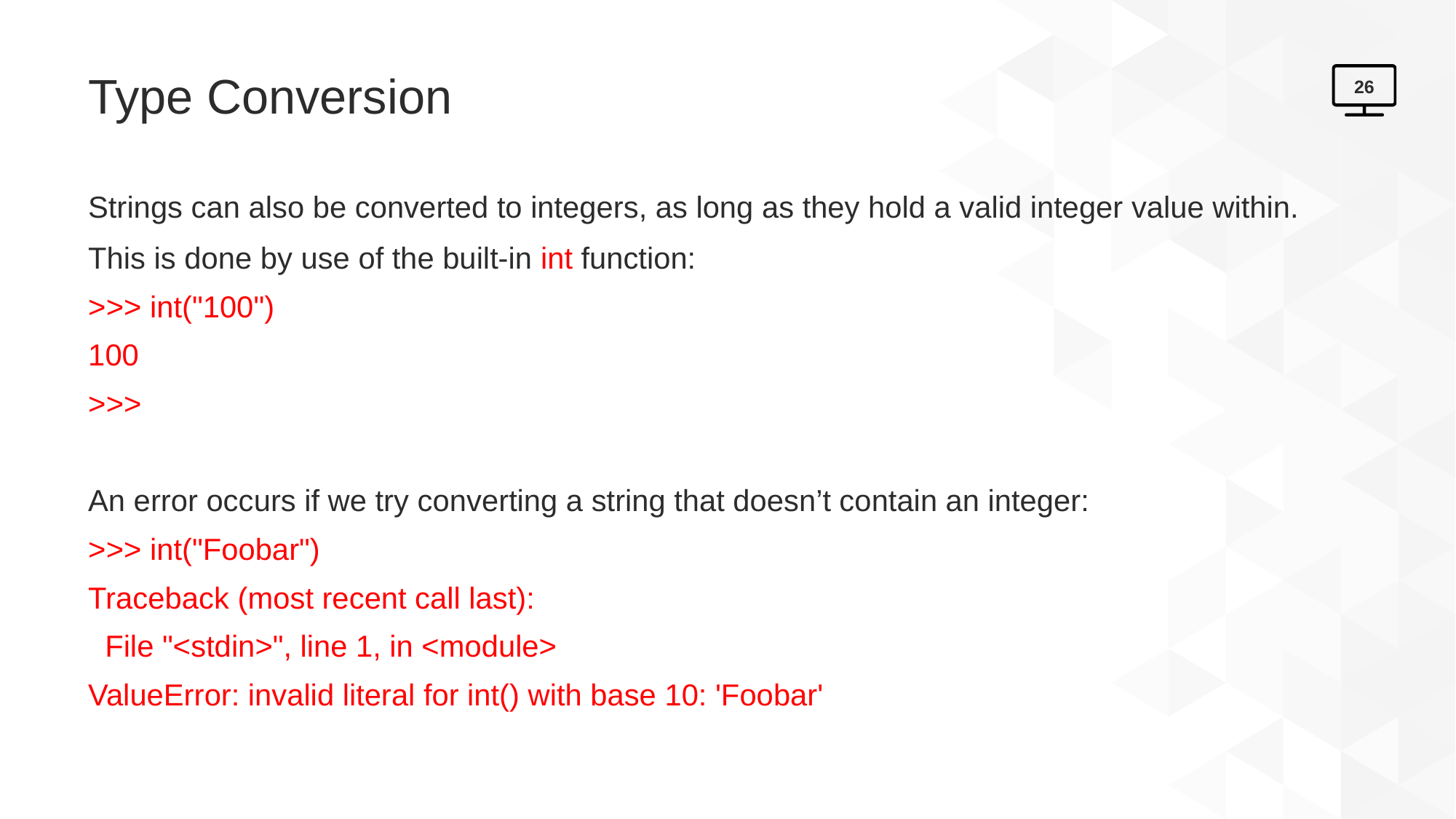

# Type Conversion
26
Strings can also be converted to integers, as long as they hold a valid integer value within. This is done by use of the built-in int function:
>>> int("100")
100
>>>

An error occurs if we try converting a string that doesn’t contain an integer:
>>> int("Foobar")
Traceback (most recent call last):
  File "<stdin>", line 1, in <module>
ValueError: invalid literal for int() with base 10: 'Foobar'